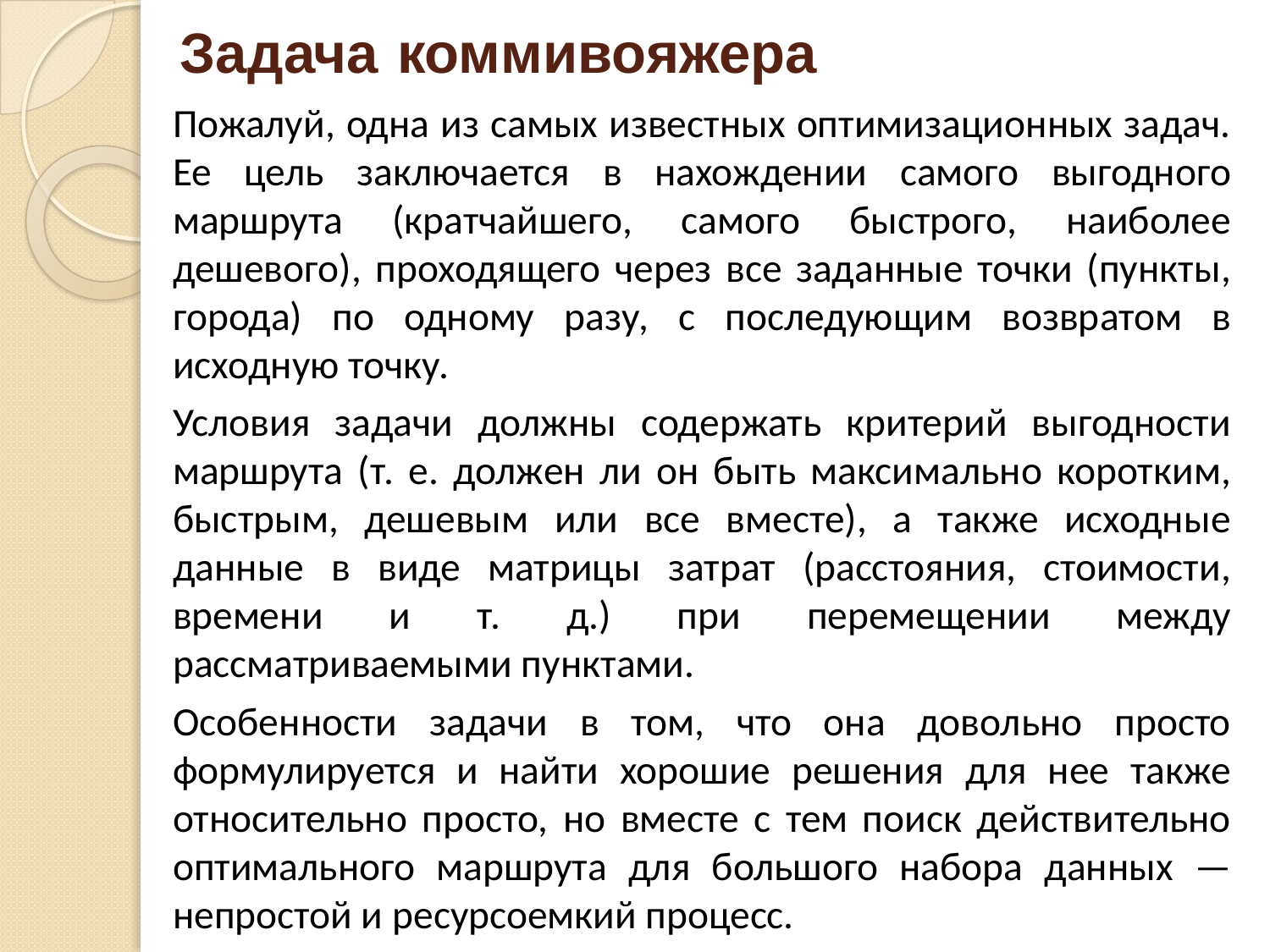

# Задача коммивояжера
	Пожалуй, одна из самых известных оптимизационных задач. Ее цель заключается в нахождении самого выгодного маршрута (кратчайшего, самого быстрого, наиболее дешевого), проходящего через все заданные точки (пункты, города) по одному разу, с последующим возвратом в исходную точку.
	Условия задачи должны содержать критерий выгодности маршрута (т. е. должен ли он быть максимально коротким, быстрым, дешевым или все вместе), а также исходные данные в виде матрицы затрат (расстояния, стоимости, времени и т. д.) при перемещении между рассматриваемыми пунктами.
	Особенности задачи в том, что она довольно просто формулируется и найти хорошие решения для нее также относительно просто, но вместе с тем поиск действительно оптимального маршрута для большого набора данных — непростой и ресурсоемкий процесс.